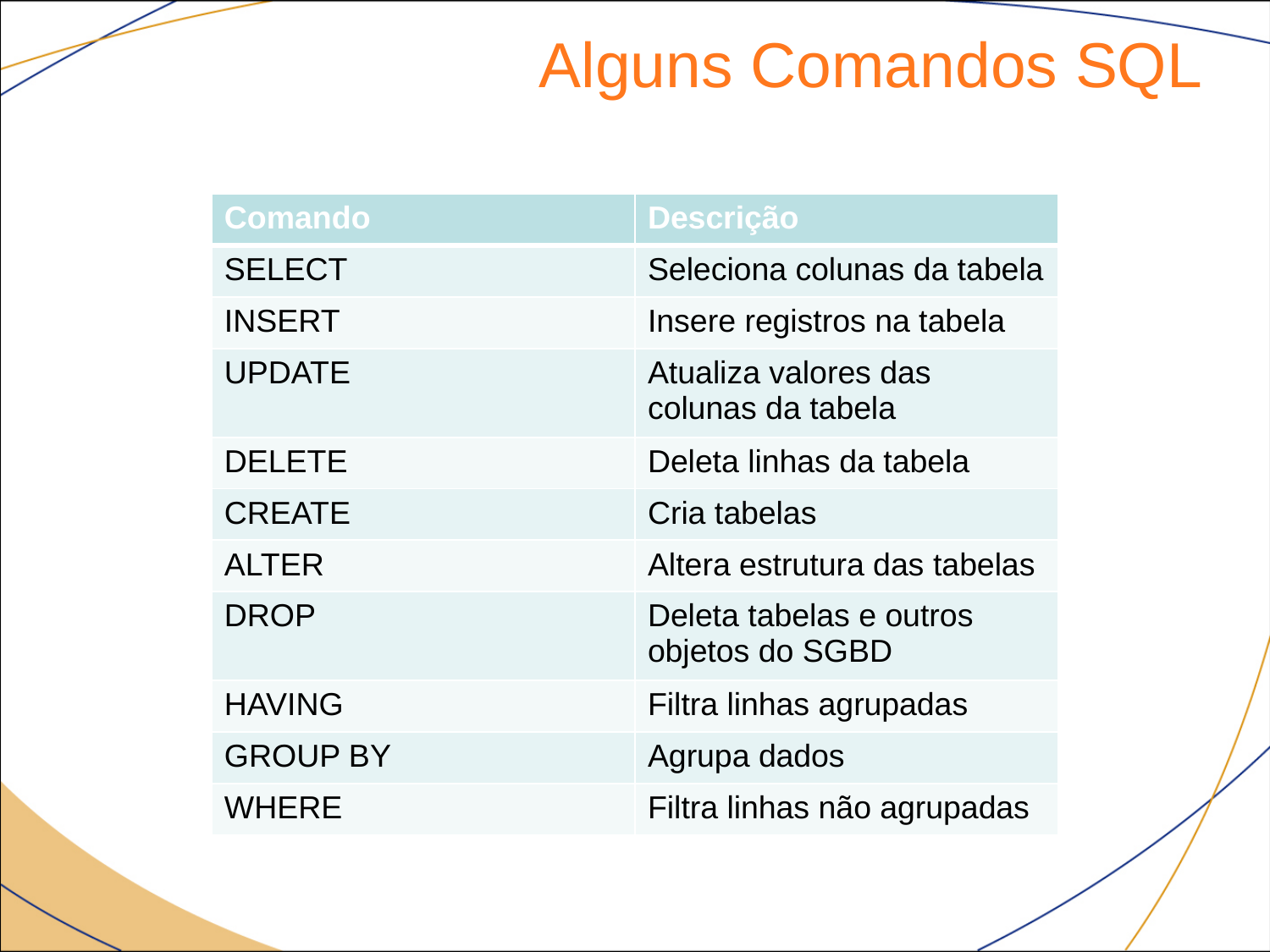

Alguns Comandos SQL

| Comando | Descrição |
| --- | --- |
| SELECT | Seleciona colunas da tabela |
| INSERT | Insere registros na tabela |
| UPDATE | Atualiza valores das colunas da tabela |
| DELETE | Deleta linhas da tabela |
| CREATE | Cria tabelas |
| ALTER | Altera estrutura das tabelas |
| DROP | Deleta tabelas e outros objetos do SGBD |
| HAVING | Filtra linhas agrupadas |
| GROUP BY | Agrupa dados |
| WHERE | Filtra linhas não agrupadas |